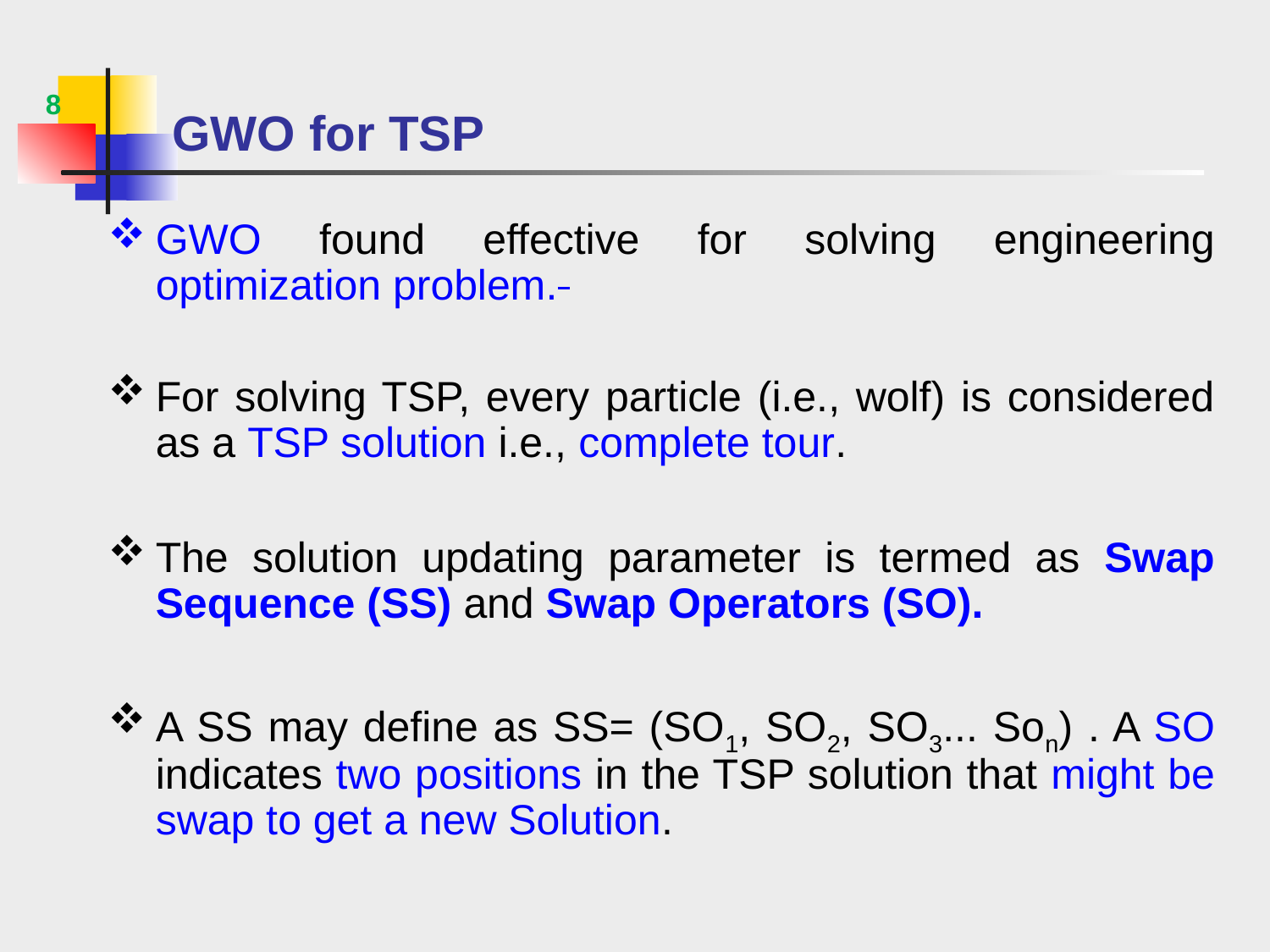

8
# GWO for TSP
GWO found effective for solving engineering optimization problem.

For solving TSP, every particle (i.e., wolf) is considered as a TSP solution i.e., complete tour.

The solution updating parameter is termed as Swap Sequence (SS) and Swap Operators (SO).

A SS may define as SS= (SO1, SO2, SO3... Son) . A SO indicates two positions in the TSP solution that might be swap to get a new Solution.